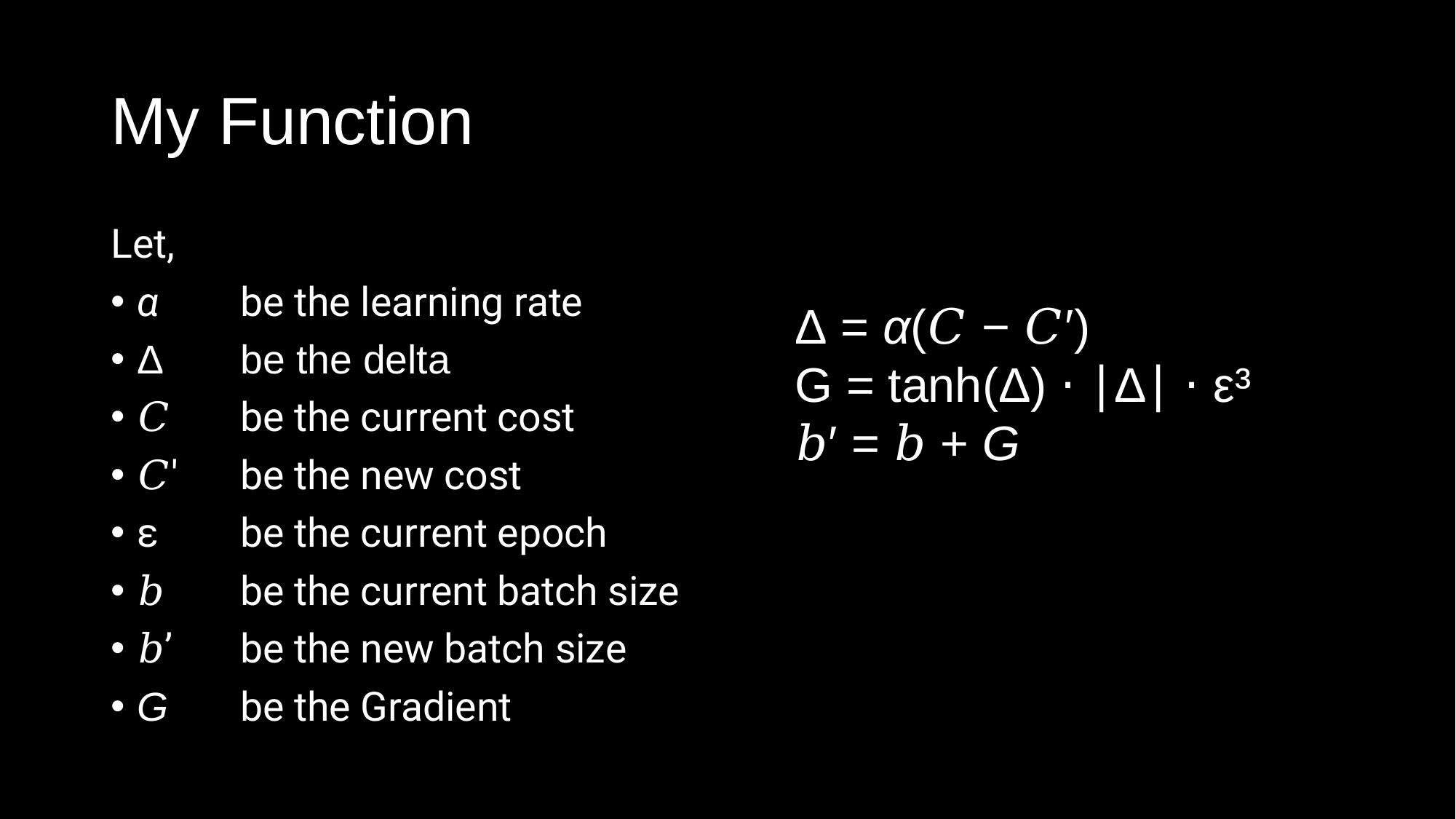

# My Function
Let,
α 	be the learning rate
Δ	be the delta
𝐶 	be the current cost
𝐶′ 	be the new cost
ε 	be the current epoch
𝑏 	be the current batch size
𝑏’ 	be the new batch size
G 	be the Gradient
Δ = α(𝐶 − 𝐶′)
G = tanh(Δ) ⋅ ∣Δ∣ ⋅ ε³
𝑏′ = 𝑏 + G